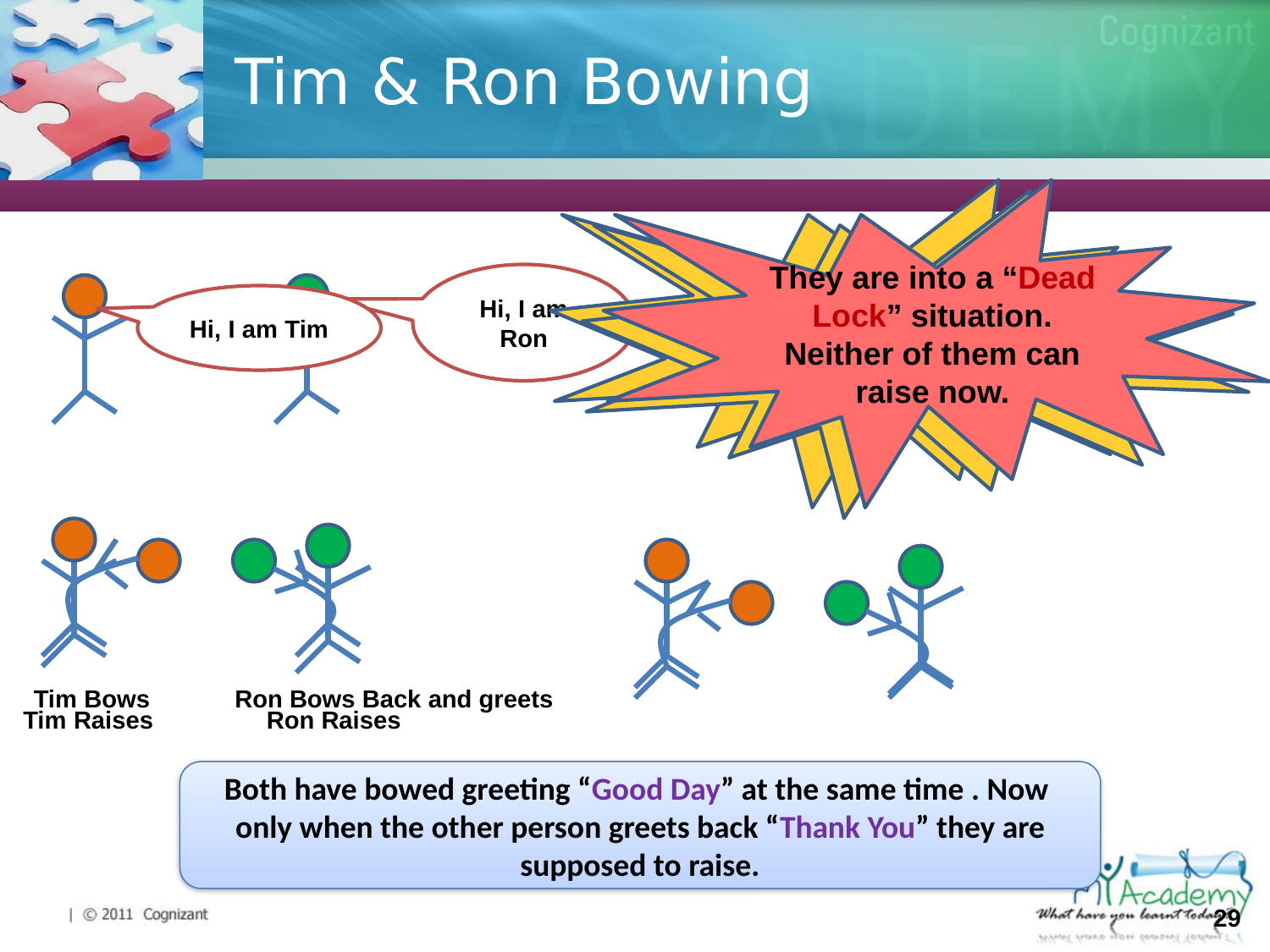

# Tim & Ron Bowing
Tim needs to remain bowed till Ron bows back and greets him.
They are into a “Dead Lock” situation. Neither of them can raise now.
Let see what happens if both bows at the same time.
Hi, I am Ron

Hi, I am Tim

Tim Bows
Ron Bows Back and greets
Tim Raises
Ron Raises
Both have bowed greeting “Good Day” at the same time . Now  only when the other person greets back “Thank You” they are supposed to raise.
29